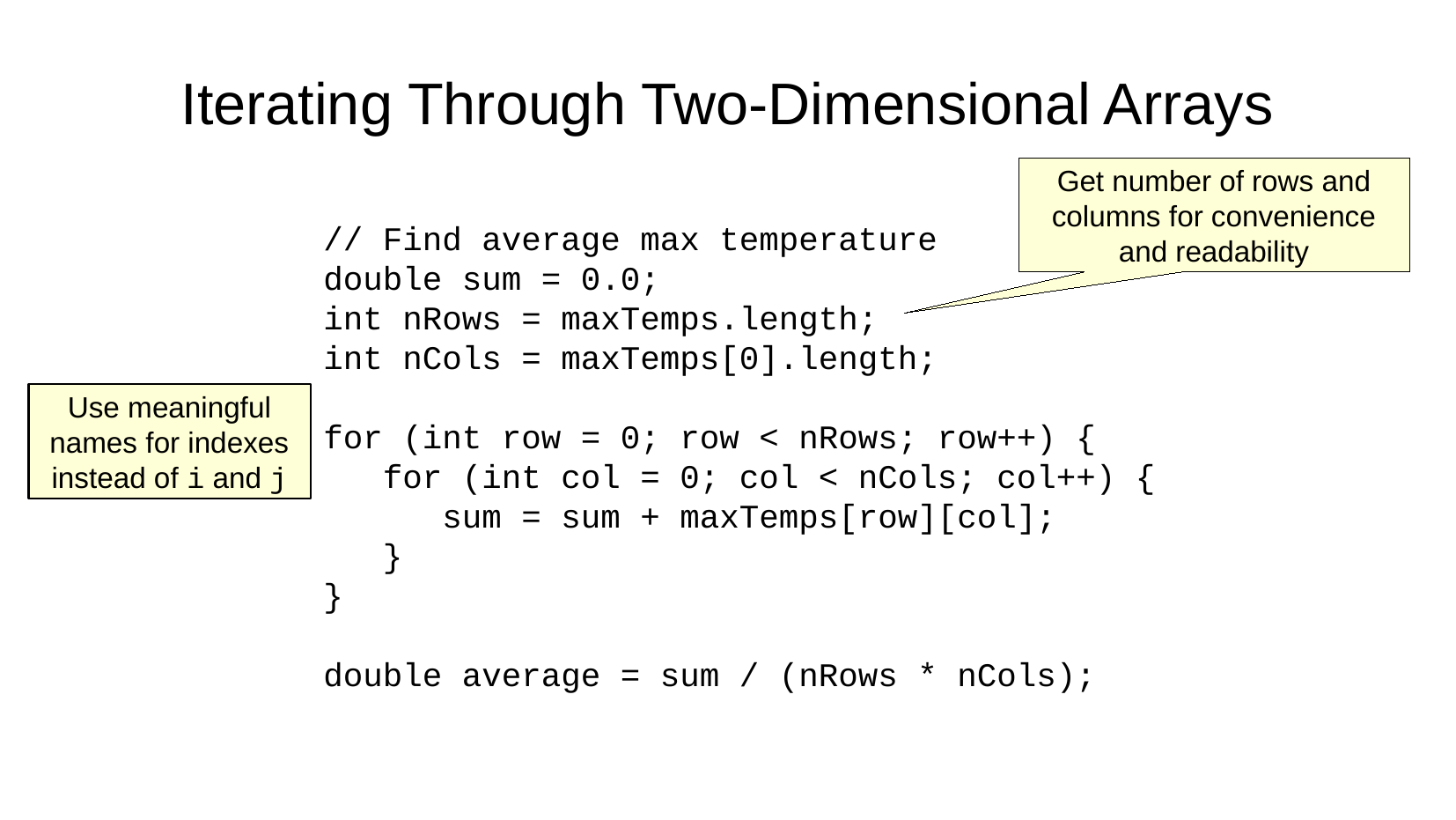

Iterating Through Two-Dimensional Arrays
Get number of rows and
columns for convenience
and readability
// Find average max temperature
double sum = 0.0;
int nRows = maxTemps.length;
int nCols = maxTemps[0].length;

for (int row = 0; row < nRows; row++) {
   for (int col = 0; col < nCols; col++) {
      sum = sum + maxTemps[row][col];
   }
}

double average = sum / (nRows * nCols);
Use meaningful
names for indexes
instead of i and j